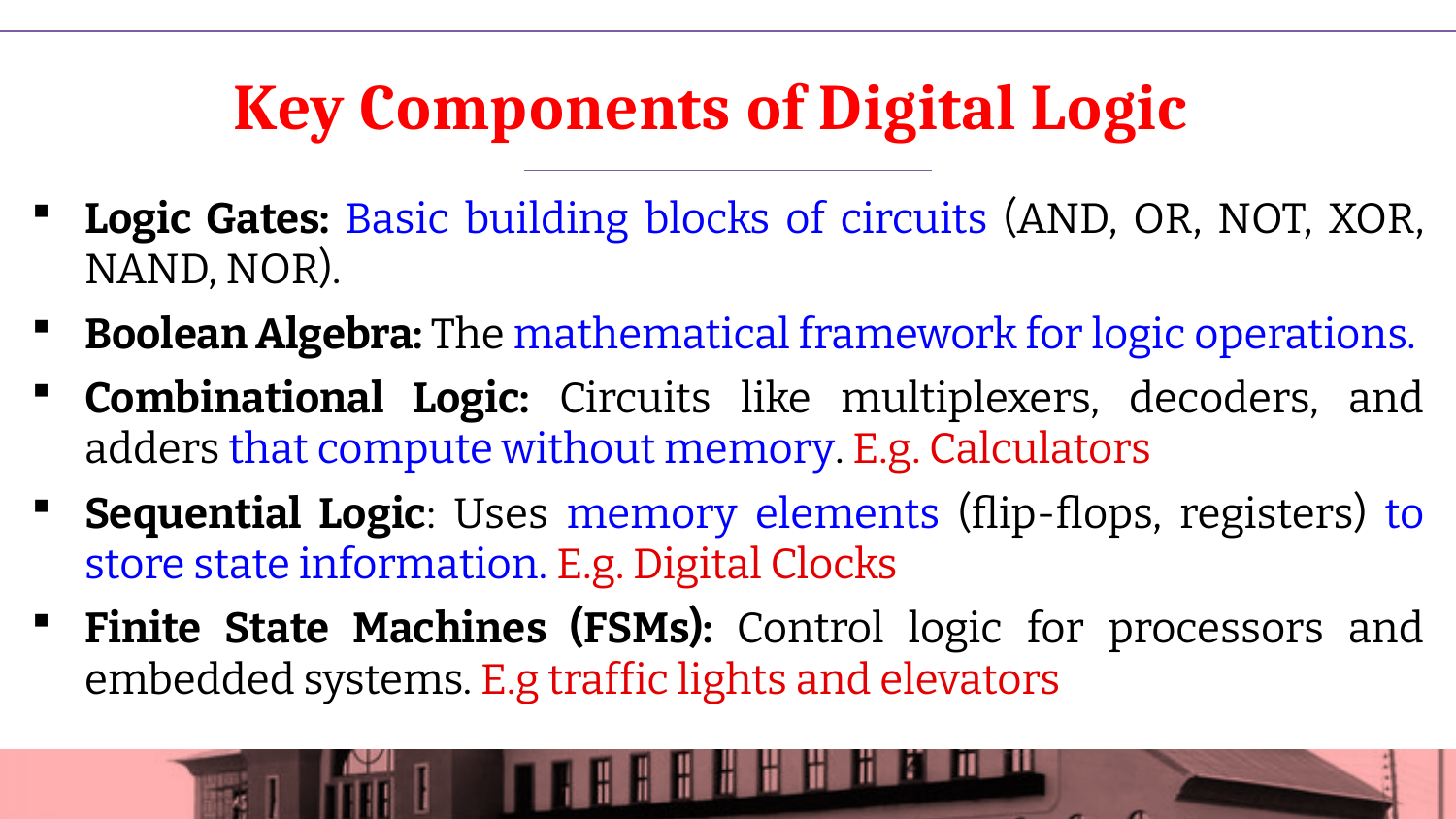

# Key Components of Digital Logic
Logic Gates: Basic building blocks of circuits (AND, OR, NOT, XOR, NAND, NOR).
Boolean Algebra: The mathematical framework for logic operations.
Combinational Logic: Circuits like multiplexers, decoders, and adders that compute without memory. E.g. Calculators
Sequential Logic: Uses memory elements (flip-flops, registers) to store state information. E.g. Digital Clocks
Finite State Machines (FSMs): Control logic for processors and embedded systems. E.g traffic lights and elevators
3